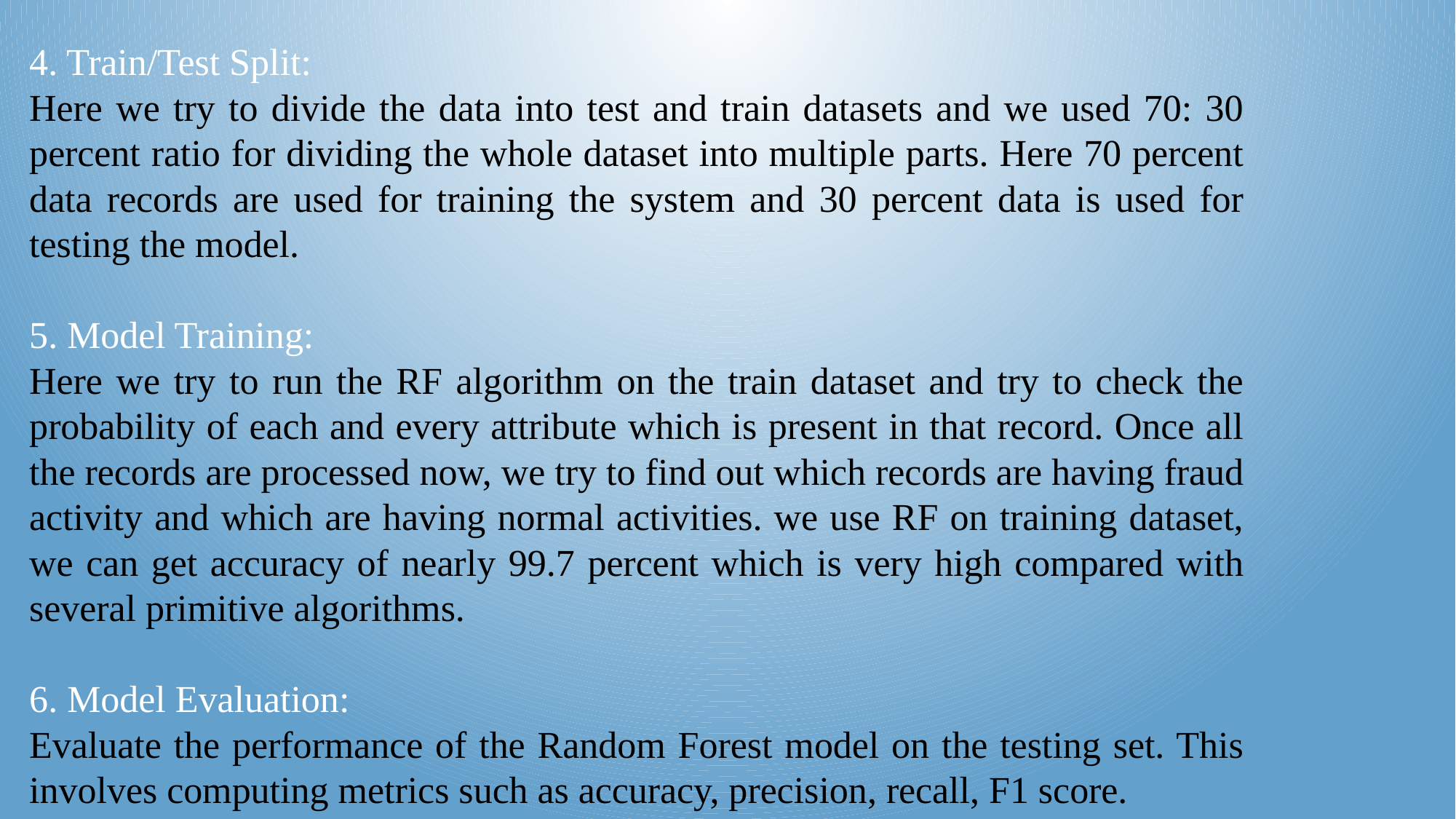

4. Train/Test Split:
Here we try to divide the data into test and train datasets and we used 70: 30 percent ratio for dividing the whole dataset into multiple parts. Here 70 percent data records are used for training the system and 30 percent data is used for testing the model.

5. Model Training:
Here we try to run the RF algorithm on the train dataset and try to check the probability of each and every attribute which is present in that record. Once all the records are processed now, we try to find out which records are having fraud activity and which are having normal activities. we use RF on training dataset, we can get accuracy of nearly 99.7 percent which is very high compared with several primitive algorithms.

6. Model Evaluation:
Evaluate the performance of the Random Forest model on the testing set. This involves computing metrics such as accuracy, precision, recall, F1 score.